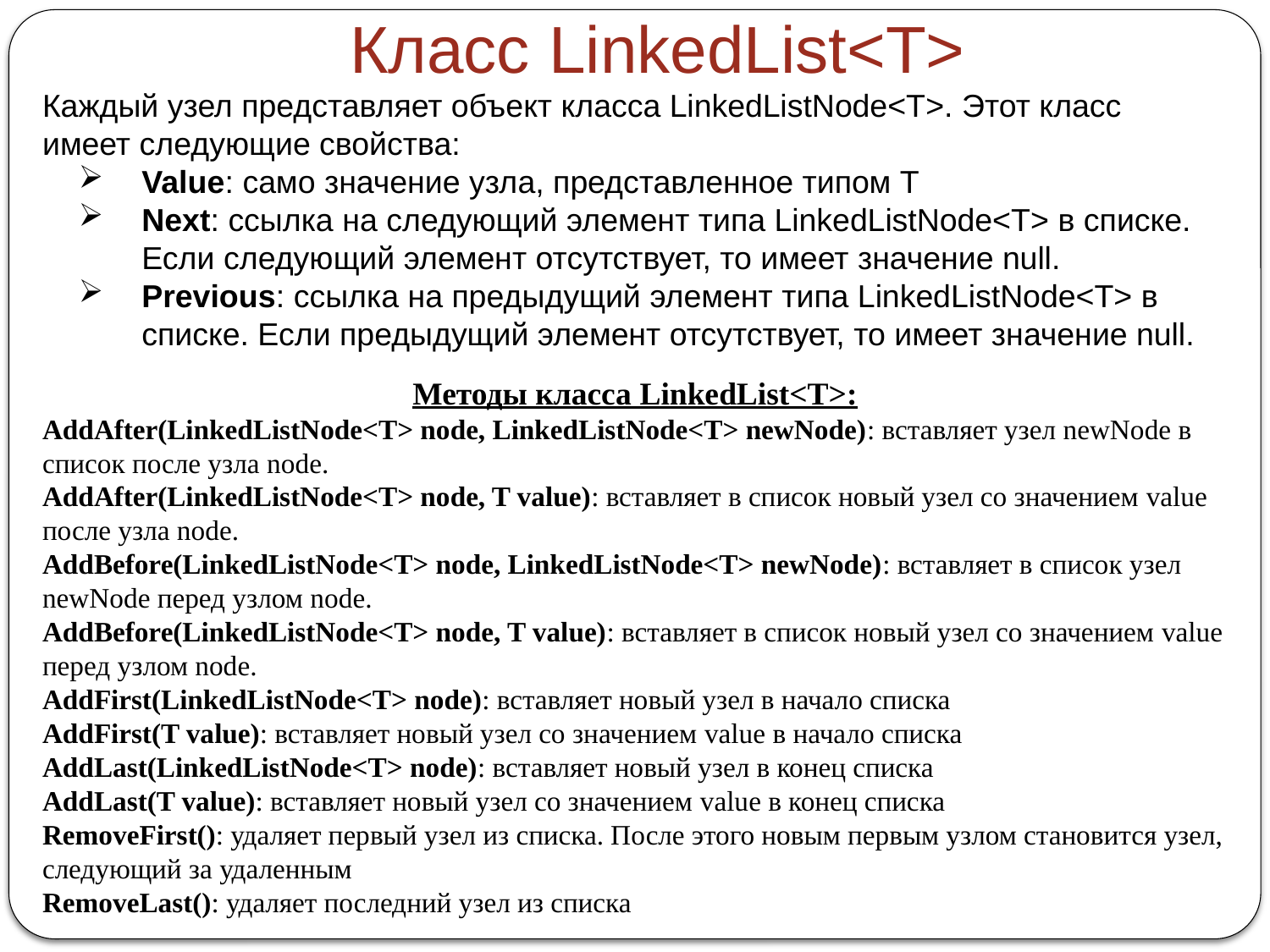

# Класс LinkedList<T>
Каждый узел представляет объект класса LinkedListNode<T>. Этот класс имеет следующие свойства:
Value: само значение узла, представленное типом T
Next: ссылка на следующий элемент типа LinkedListNode<T> в списке. Если следующий элемент отсутствует, то имеет значение null.
Previous: ссылка на предыдущий элемент типа LinkedListNode<T> в списке. Если предыдущий элемент отсутствует, то имеет значение null.

Методы класса LinkedList<T>:
AddAfter(LinkedListNode<T> node, LinkedListNode<T> newNode): вставляет узел newNode в список после узла node.
AddAfter(LinkedListNode<T> node, T value): вставляет в список новый узел со значением value после узла node.
AddBefore(LinkedListNode<T> node, LinkedListNode<T> newNode): вставляет в список узел newNode перед узлом node.
AddBefore(LinkedListNode<T> node, T value): вставляет в список новый узел со значением value перед узлом node.
AddFirst(LinkedListNode<T> node): вставляет новый узел в начало списка
AddFirst(T value): вставляет новый узел со значением value в начало списка
AddLast(LinkedListNode<T> node): вставляет новый узел в конец списка
AddLast(T value): вставляет новый узел со значением value в конец списка
RemoveFirst(): удаляет первый узел из списка. После этого новым первым узлом становится узел, следующий за удаленным
RemoveLast(): удаляет последний узел из списка